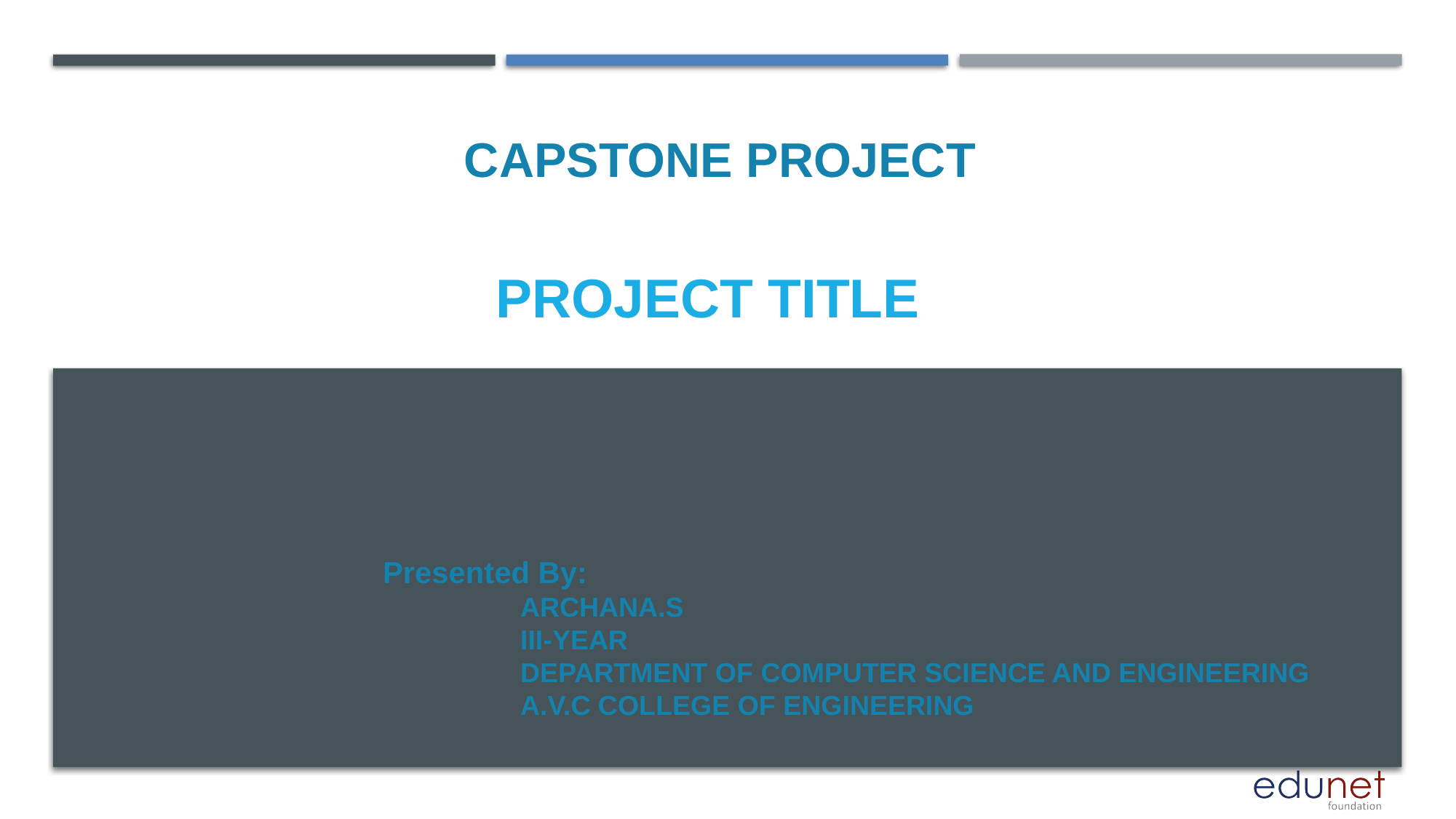

CAPSTONE PROJECT
PROJECT TITLE
Presented By:
                  ARCHANA.S
                  III-YEAR
                  DEPARTMENT OF COMPUTER SCIENCE AND ENGINEERING
                  A.V.C COLLEGE OF ENGINEERING